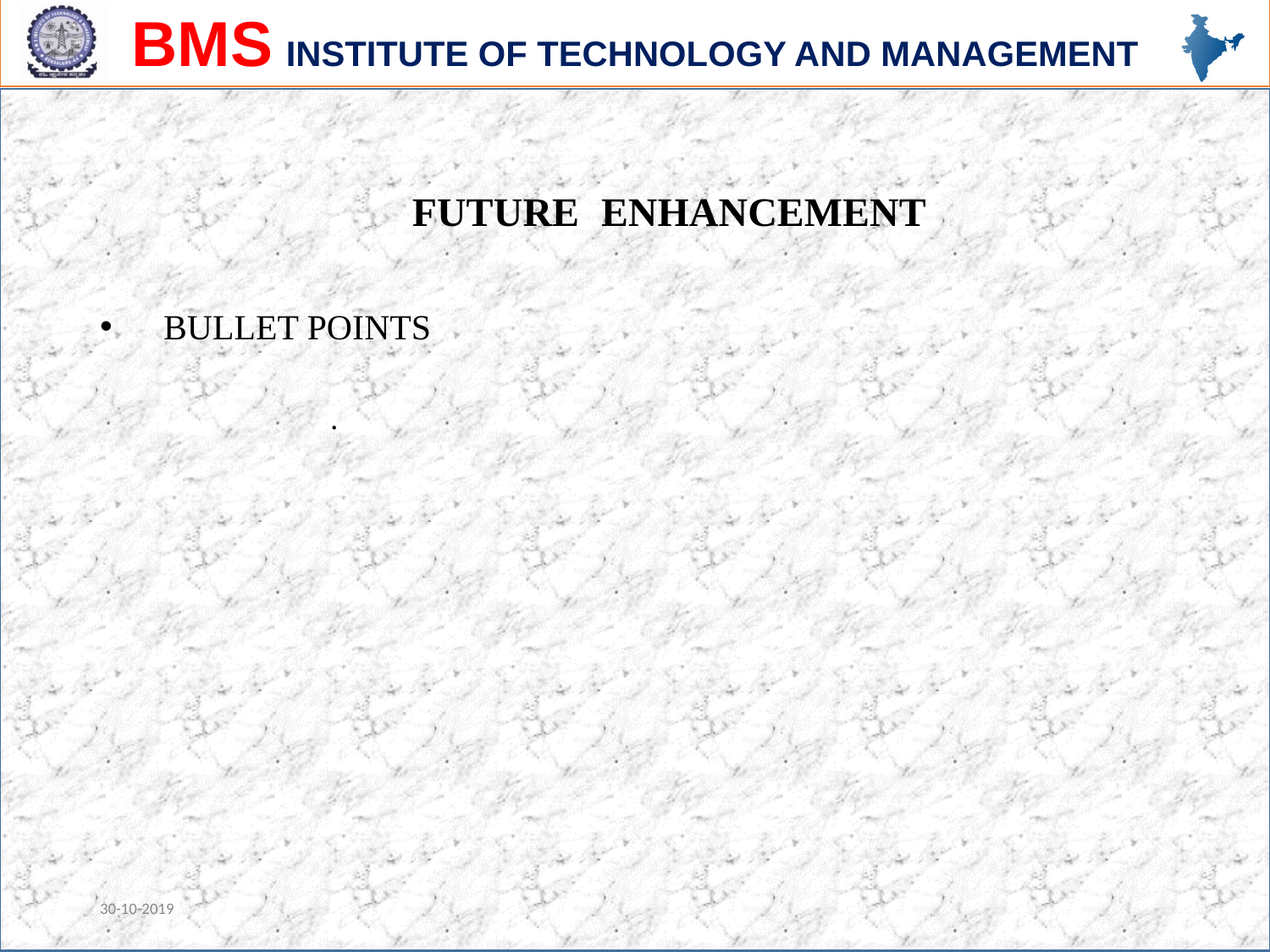

FUTURE ENHANCEMENT

BULLET POINTS
.
30-10-2019
17